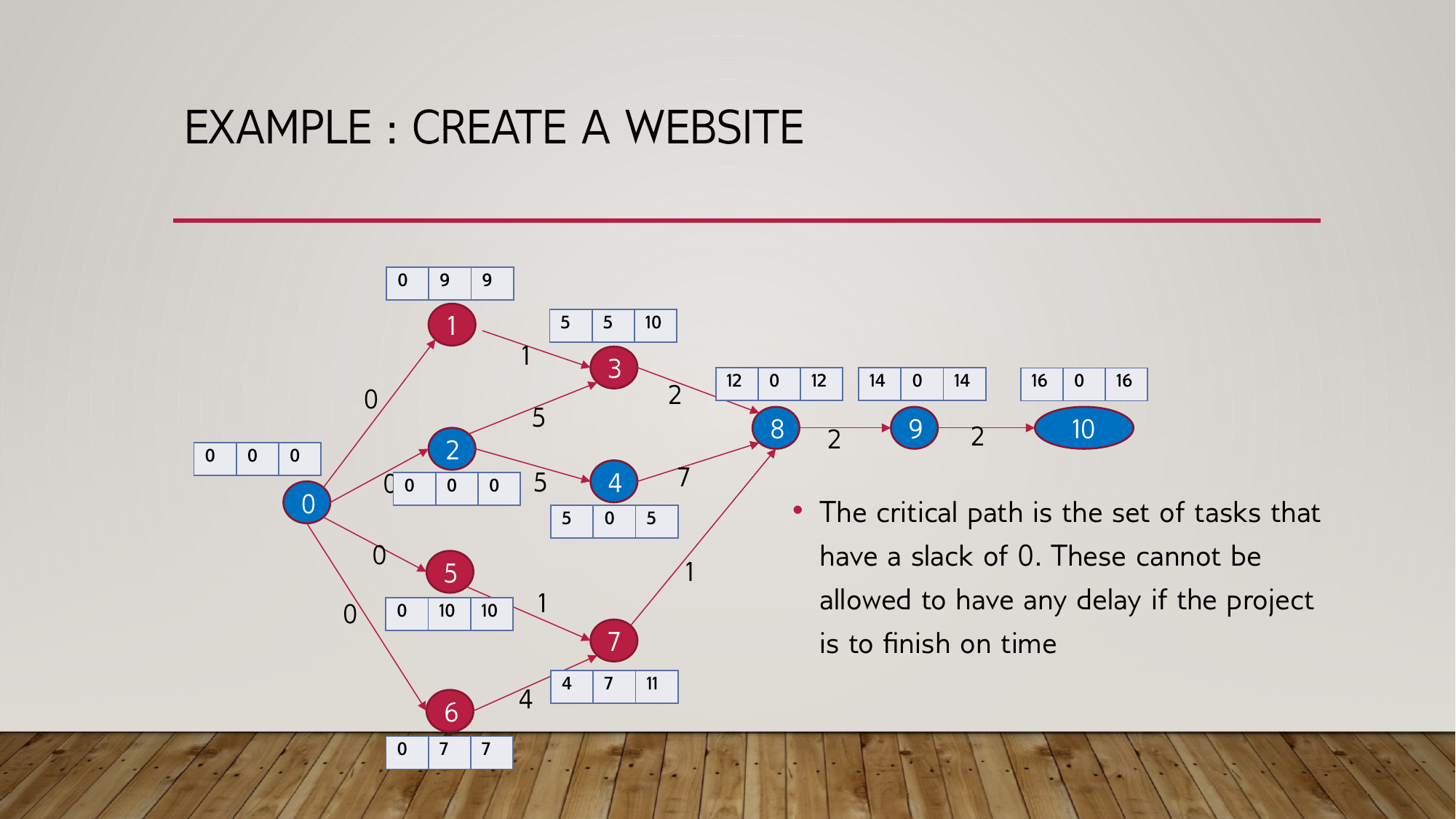

# Example : create a website
| 0 | 9 | 9 |
| --- | --- | --- |
1
| 5 | 5 | 10 |
| --- | --- | --- |
1
3
| 12 | 0 | 12 |
| --- | --- | --- |
| 14 | 0 | 14 |
| --- | --- | --- |
| 16 | 0 | 16 |
| --- | --- | --- |
2
0
5
10
8
9
2
2
2
| 0 | 0 | 0 |
| --- | --- | --- |
7
5
0
4
| 0 | 0 | 0 |
| --- | --- | --- |
The critical path is the set of tasks that have a slack of 0. These cannot be allowed to have any delay if the project is to finish on time
0
| 5 | 0 | 5 |
| --- | --- | --- |
0
1
5
1
0
| 0 | 10 | 10 |
| --- | --- | --- |
7
| 4 | 7 | 11 |
| --- | --- | --- |
4
6
| 0 | 7 | 7 |
| --- | --- | --- |